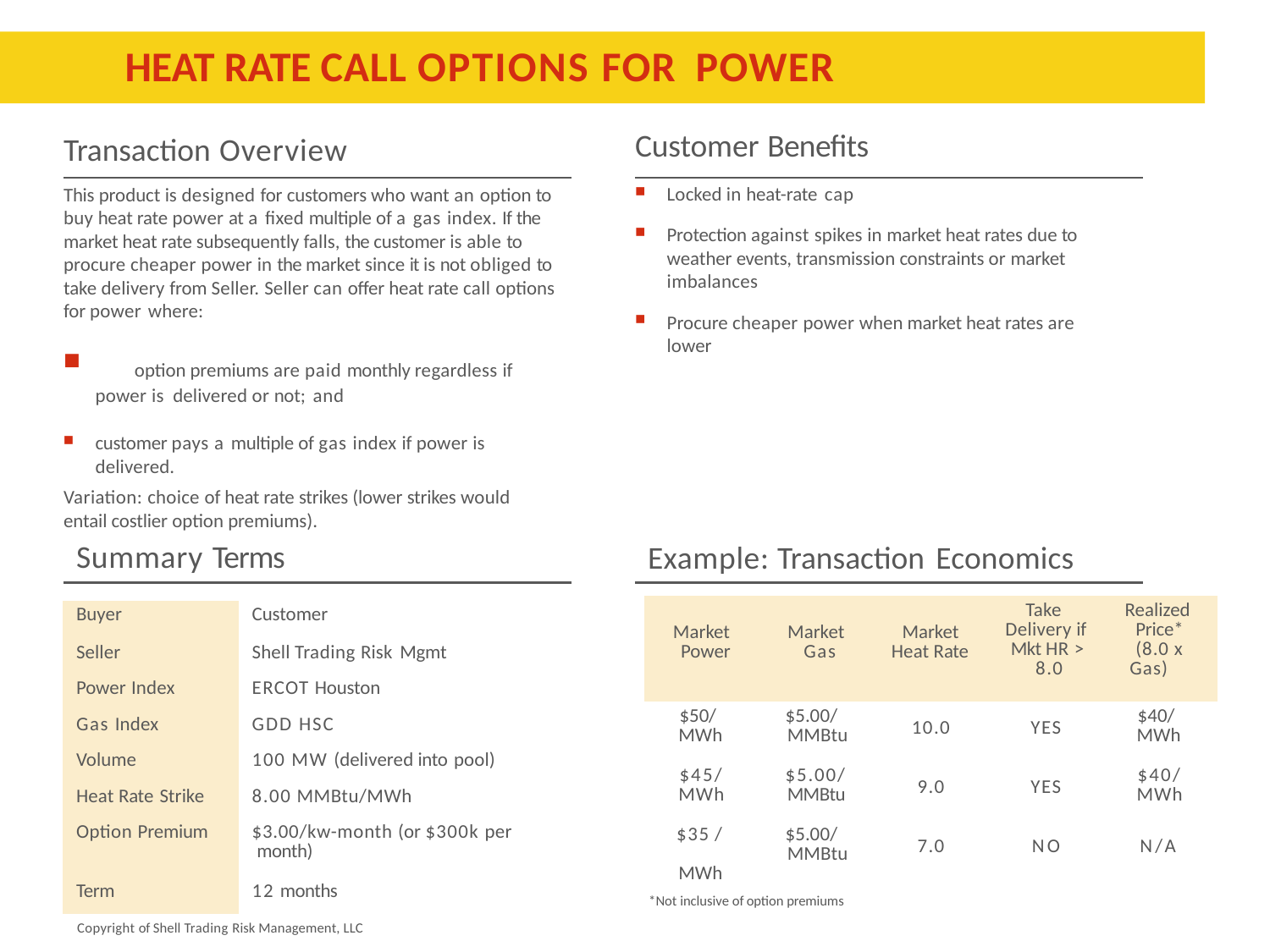

# HEAT RATE CALL OPTIONS FOR POWER
Customer Benefits
Transaction Overview

Locked in heat-rate cap
Protection against spikes in market heat rates due to  weather events, transmission constraints or market  imbalances
Procure cheaper power when market heat rates are lower
This product is designed for customers who want an option to  buy heat rate power at a fixed multiple of a gas index. If the  market heat rate subsequently falls, the customer is able to  procure cheaper power in the market since it is not obliged to  take delivery from Seller. Seller can offer heat rate call options  for power where:
	option premiums are paid monthly regardless if power is  delivered or not; and

customer pays a multiple of gas index if power is  delivered.
Variation: choice of heat rate strikes (lower strikes would  entail costlier option premiums).
Summary Terms
Example: Transaction Economics

| Market Power | Market Gas | Market Heat Rate | Take Delivery if Mkt HR > 8.0 | Realized Price\* (8.0 x Gas) |
| --- | --- | --- | --- | --- |
| $50/ MWh | $5.00/ MMBtu | 10.0 | YES | $40/ MWh |
| $45/ MWh | $5.00/ MMBtu | 9.0 | YES | $40/ MWh |
| $35 / MWh | $5.00/ MMBtu | 7.0 | NO | N/A |
| Buyer | Customer |
| --- | --- |
| Seller | Shell Trading Risk Mgmt |
| Power Index | ERCOT Houston |
| Gas Index | GDD HSC |
| Volume | 100 MW (delivered into pool) |
| Heat Rate Strike | 8.00 MMBtu/MWh |
| Option Premium | $3.00/kw-month (or $300k per month) |
| Term | 12 months |
*Not inclusive of option premiums
Copyright of Shell Trading Risk Management, LLC